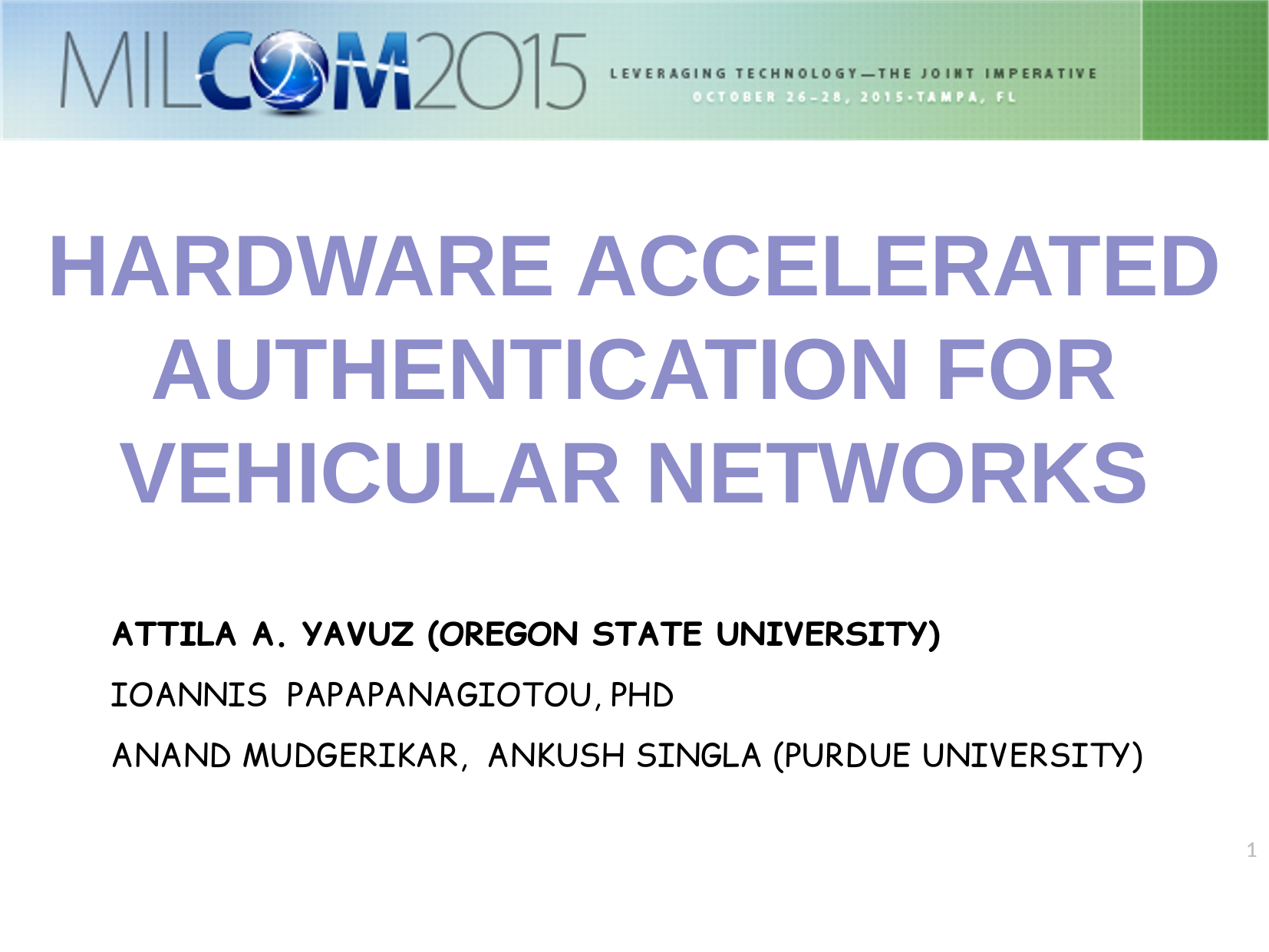

HARDWARE ACCELERATED AUTHENTICATION FOR VEHICULAR NETWORKS
ATTILA A. YAVUZ (OREGON STATE UNIVERSITY)
IOANNIS  PAPAPANAGIOTOU, PHD
ANAND MUDGERIKAR,  ANKUSH SINGLA (PURDUE UNIVERSITY)